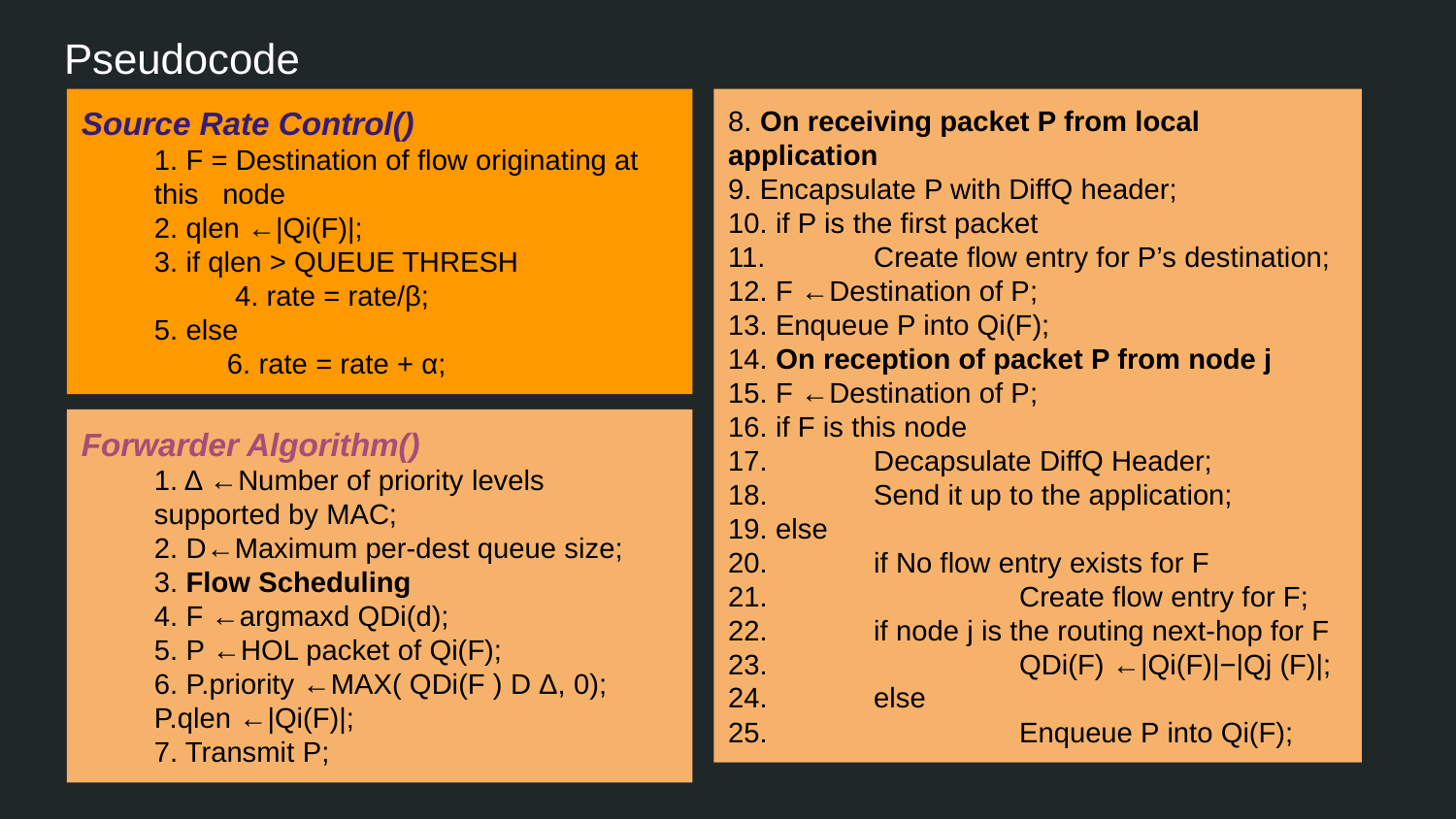

# Pseudocode
Source Rate Control()
1. F = Destination of flow originating at this   node
2. qlen ←|Qi(F)|;
3. if qlen > QUEUE THRESH
 4. rate = rate/β;
5. else
6. rate = rate + α;
8. On receiving packet P from local application
9. Encapsulate P with DiffQ header;
10. if P is the first packet
11. 	Create flow entry for P’s destination;
12. F ←Destination of P;
13. Enqueue P into Qi(F);
14. On reception of packet P from node j
15. F ←Destination of P;
16. if F is this node
17. 	Decapsulate DiffQ Header;
18. 	Send it up to the application;
19. else
20.	if No flow entry exists for F
21. 		Create flow entry for F;
22. 	if node j is the routing next-hop for F
23. 		QDi(F) ←|Qi(F)|−|Qj (F)|;
24. 	else
25. 		Enqueue P into Qi(F);
Forwarder Algorithm()
1. Δ ←Number of priority levels supported by MAC;
2. D←Maximum per-dest queue size;
3. Flow Scheduling
4. F ←argmaxd QDi(d);
5. P ←HOL packet of Qi(F);
6. P.priority ←MAX( QDi(F ) D Δ, 0); P.qlen ←|Qi(F)|;
7. Transmit P;